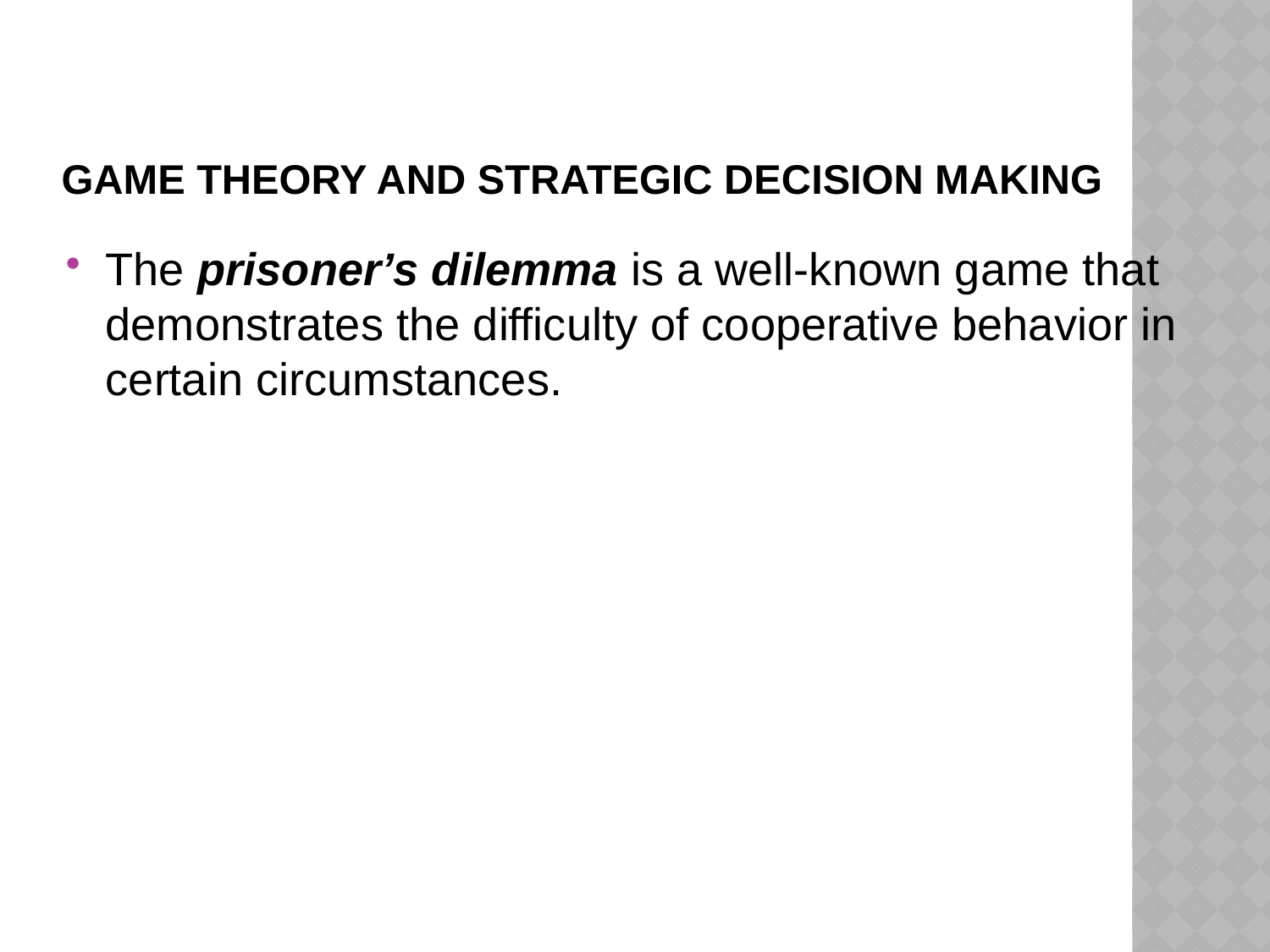

# Game Theory and Strategic Decision Making
The prisoner’s dilemma is a well-known game that demonstrates the difficulty of cooperative behavior in certain circumstances.